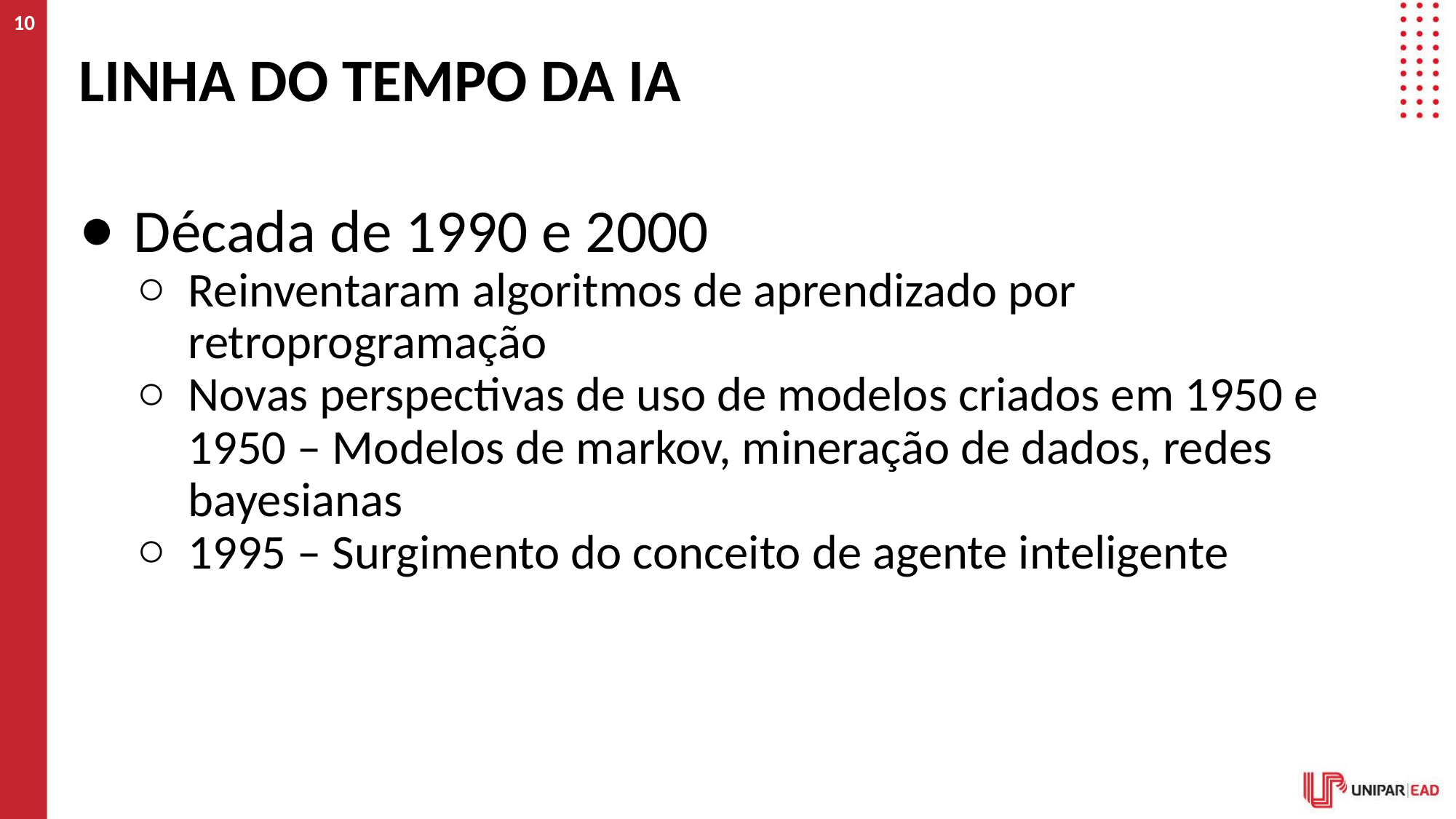

10
# LINHA DO TEMPO DA IA
Década de 1990 e 2000
Reinventaram algoritmos de aprendizado por retroprogramação
Novas perspectivas de uso de modelos criados em 1950 e 1950 – Modelos de markov, mineração de dados, redes bayesianas
1995 – Surgimento do conceito de agente inteligente